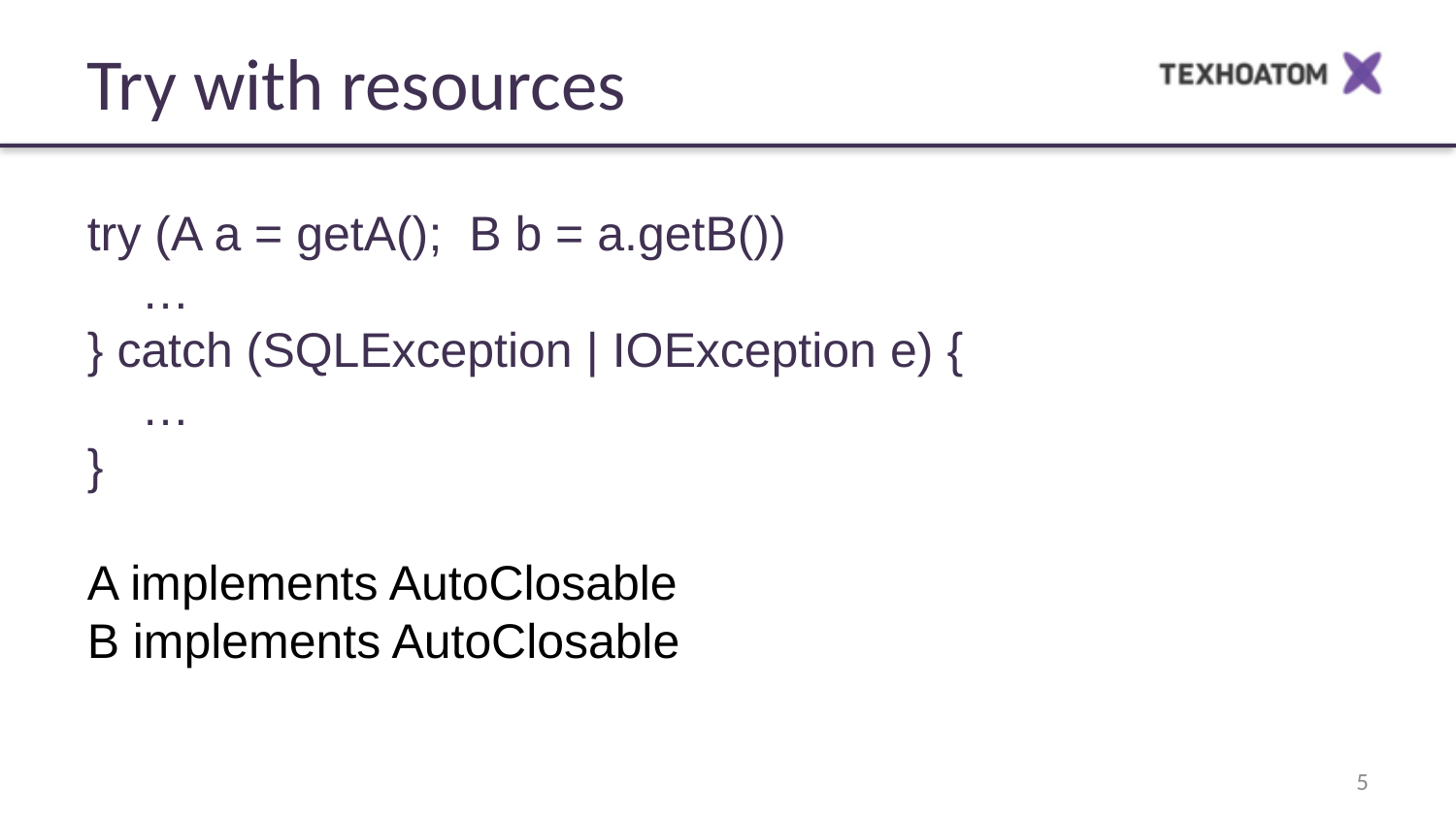

Try with resources
try (A a = getA();  B b = a.getB())
    …
} catch (SQLException | IOException e) {
    …
}

A implements AutoClosable
B implements AutoClosable

5